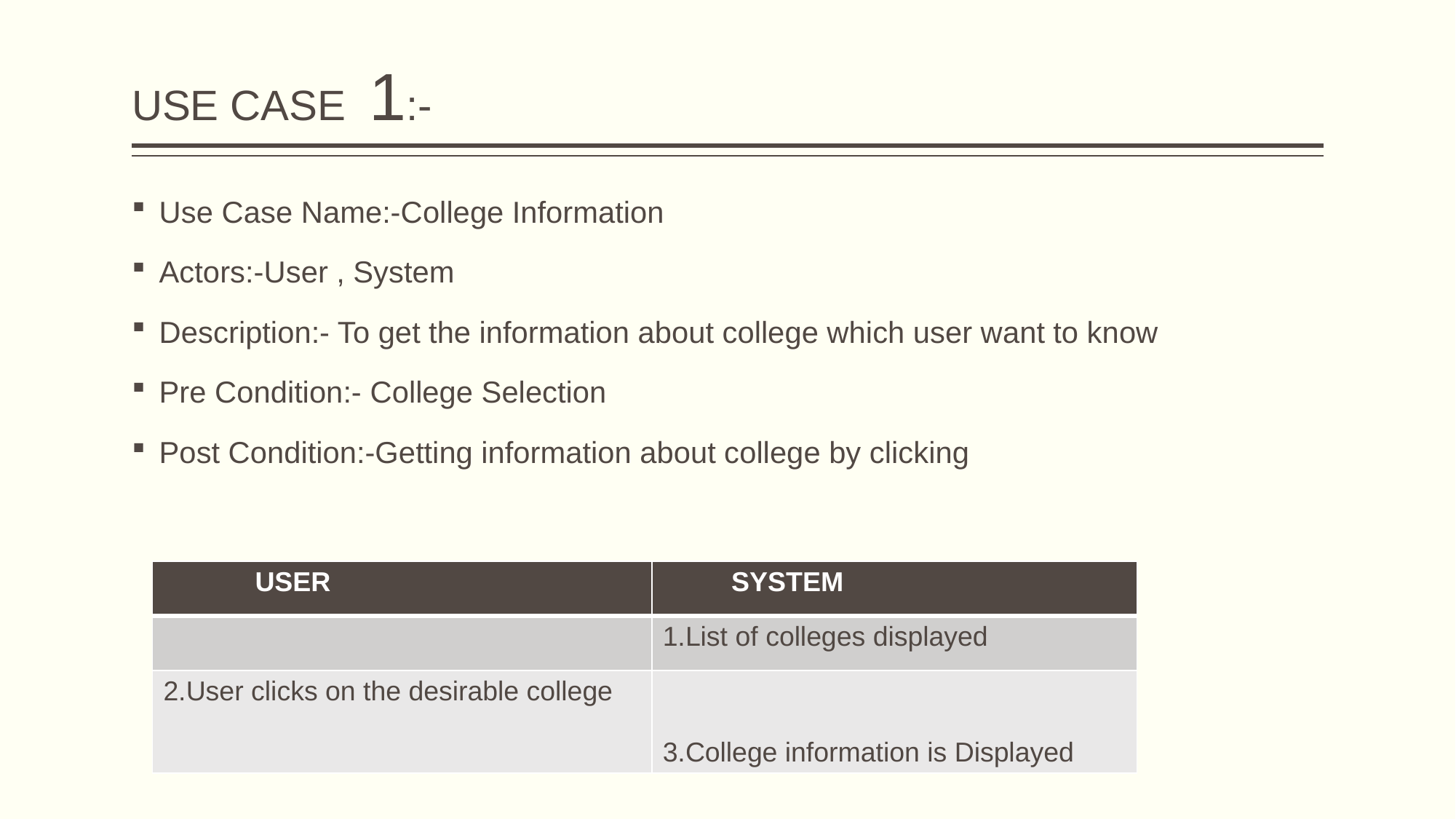

# USE CASE  1:-
Use Case Name:-College Information
Actors:-User , System
Description:- To get the information about college which user want to know
Pre Condition:- College Selection
Post Condition:-Getting information about college by clicking

| USER | SYSTEM |
| --- | --- |
|  | 1.List of colleges displayed |
| 2.User clicks on the desirable college | 3.College information is Displayed |